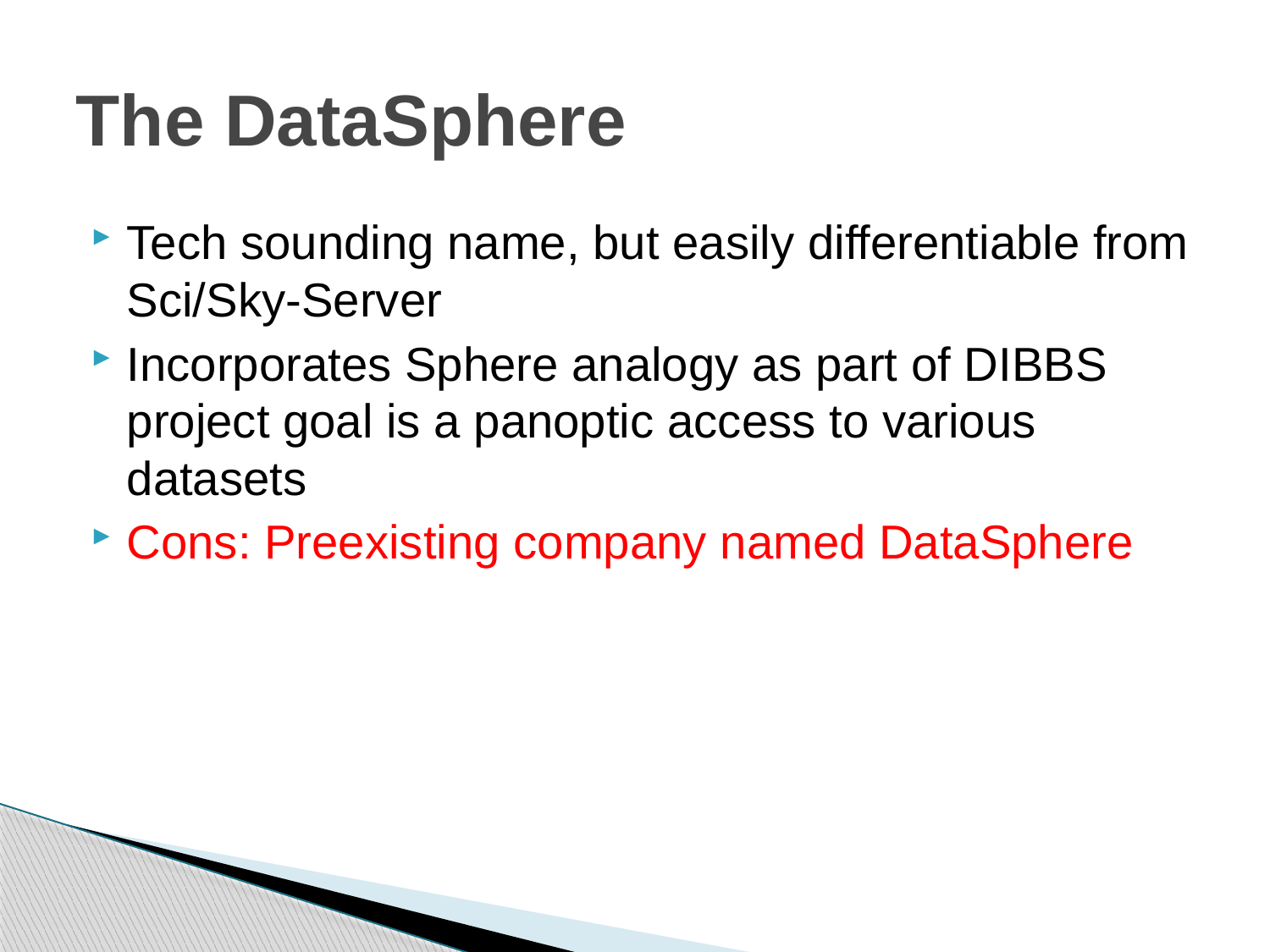

# The DataSphere
Tech sounding name, but easily differentiable from Sci/Sky-Server
Incorporates Sphere analogy as part of DIBBS project goal is a panoptic access to various datasets
Cons: Preexisting company named DataSphere